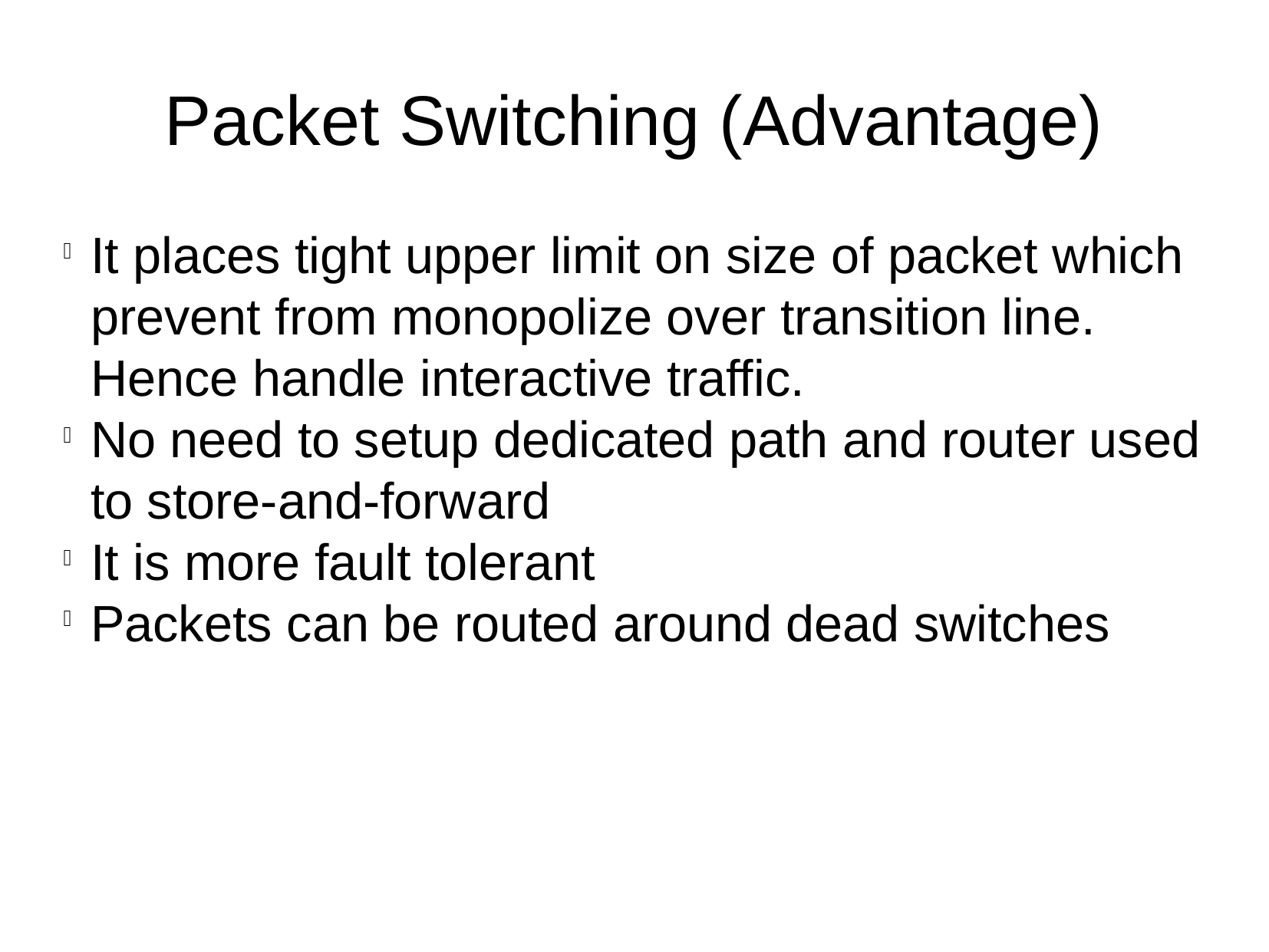

Packet Switching (Advantage)
It places tight upper limit on size of packet which prevent from monopolize over transition line. Hence handle interactive traffic.
No need to setup dedicated path and router used to store-and-forward
It is more fault tolerant
Packets can be routed around dead switches